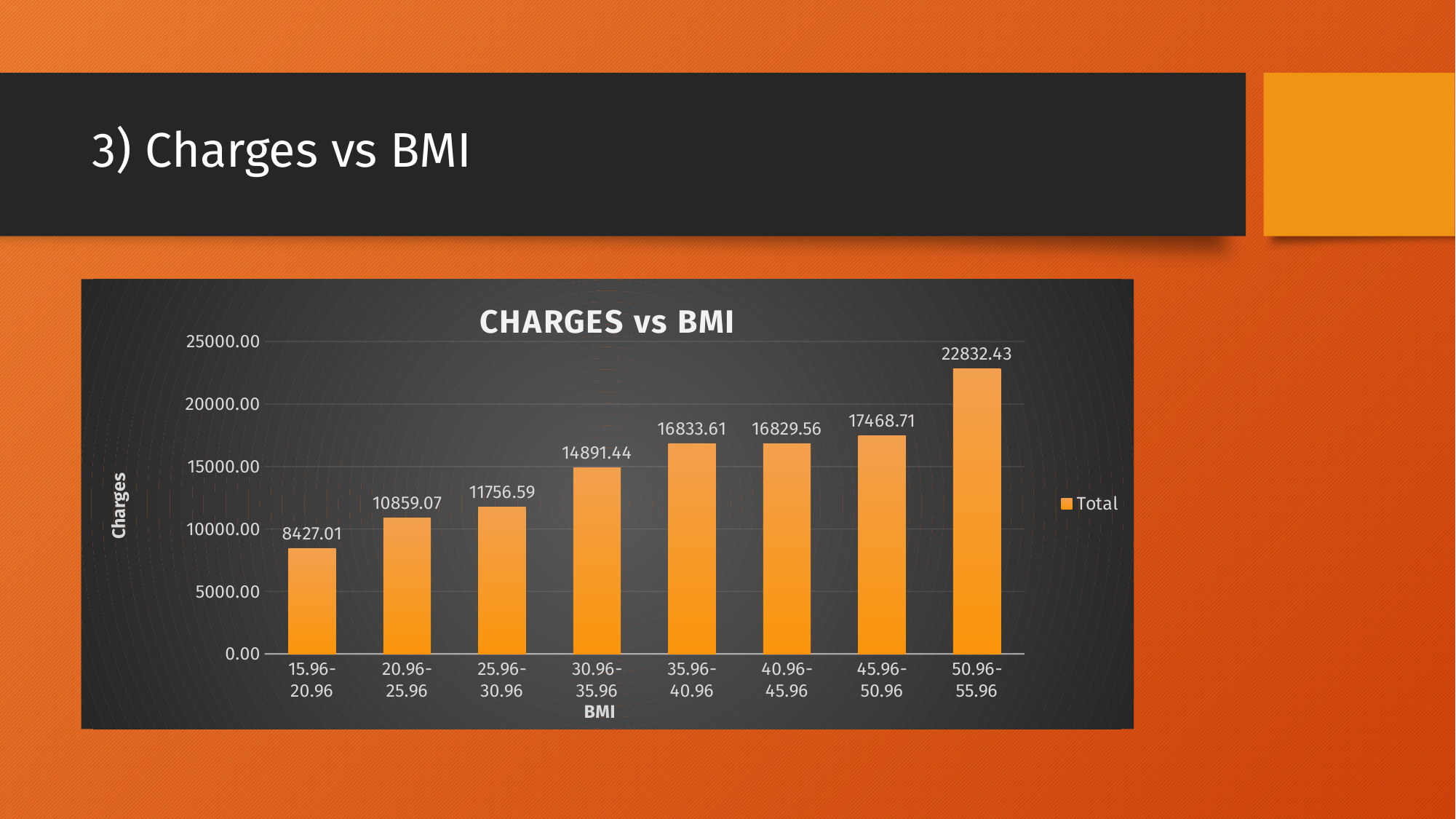

# 3) Charges vs BMI

### Chart: CHARGES vs BMI

| Category | Total |
|---|---|
| 15.96-20.96 | 8427.0116209375 |
| 20.96-25.96 | 10859.06600130435 |
| 25.96-30.96 | 11756.593465690594 |
| 30.96-35.96 | 14891.440277401134 |
| 35.96-40.96 | 16833.61473748716 |
| 40.96-45.96 | 16829.563800576925 |
| 45.96-50.96 | 17468.705572142855 |
| 50.96-55.96 | 22832.43045 |